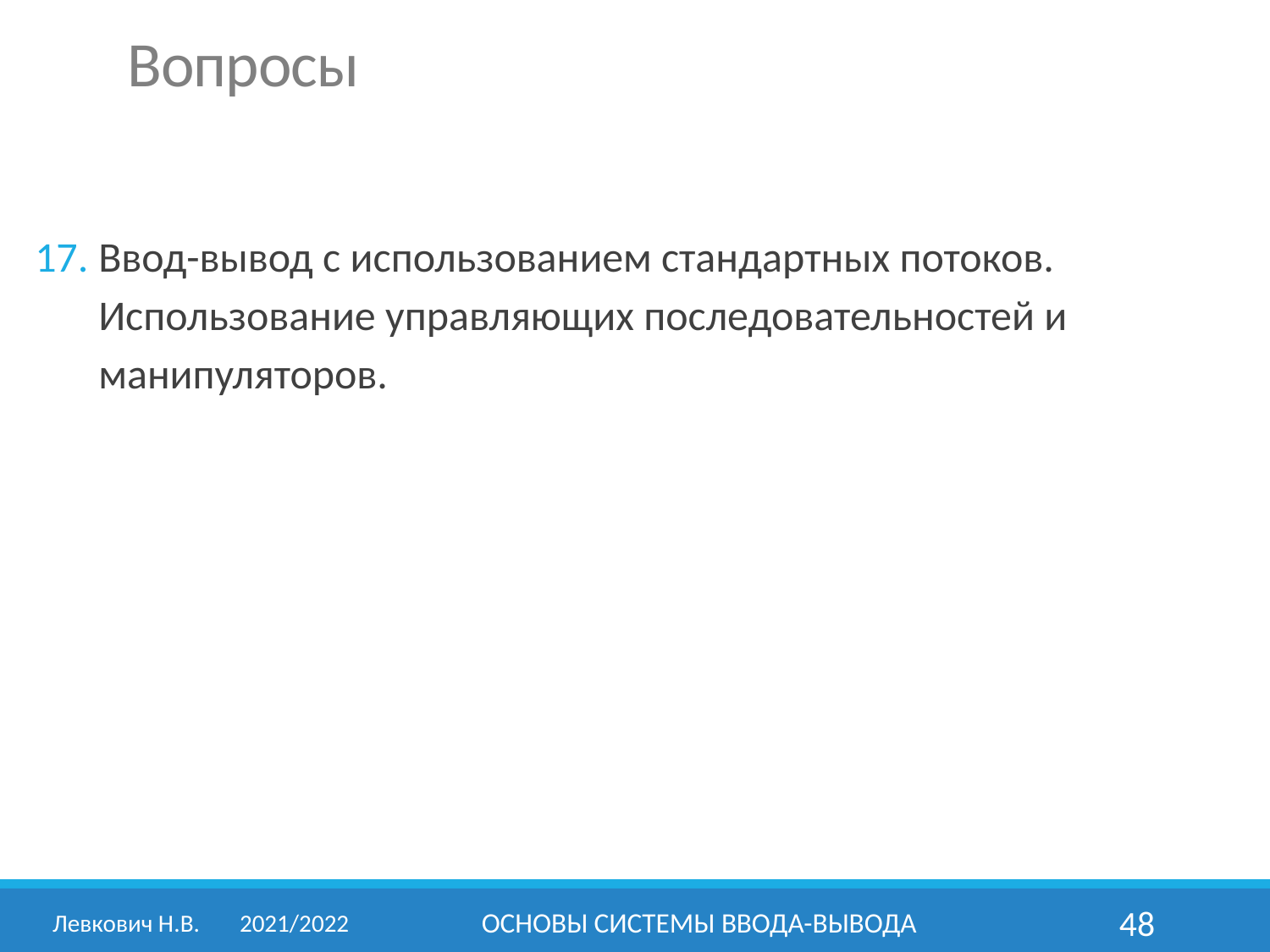

Вопросы
Ввод-вывод с использованием стандартных потоков.
Использование управляющих последовательностей и манипуляторов.

Левкович Н.В.	2021/2022
ОСНОВЫ СИСТЕМЫ ВВОДА-ВЫВОДА
48